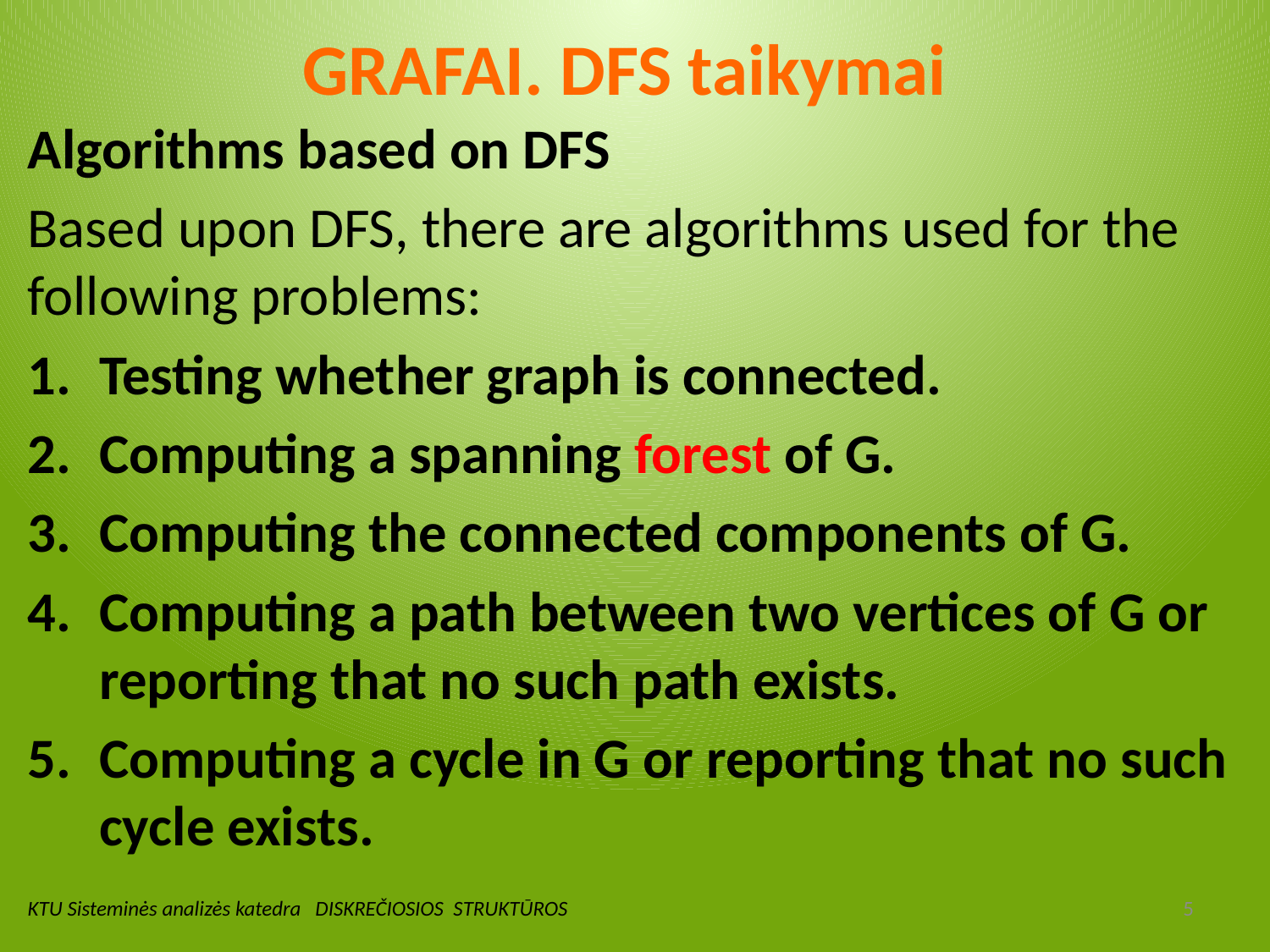

# GRAFAI. DFS taikymai
Algorithms based on DFS
Based upon DFS, there are algorithms used for the following problems:
Testing whether graph is connected.
Computing a spanning forest of G.
Computing the connected components of G.
Computing a path between two vertices of G or reporting that no such path exists.
Computing a cycle in G or reporting that no such cycle exists.

KTU Sisteminės analizės katedra   DISKREČIOSIOS  STRUKTŪROS
5